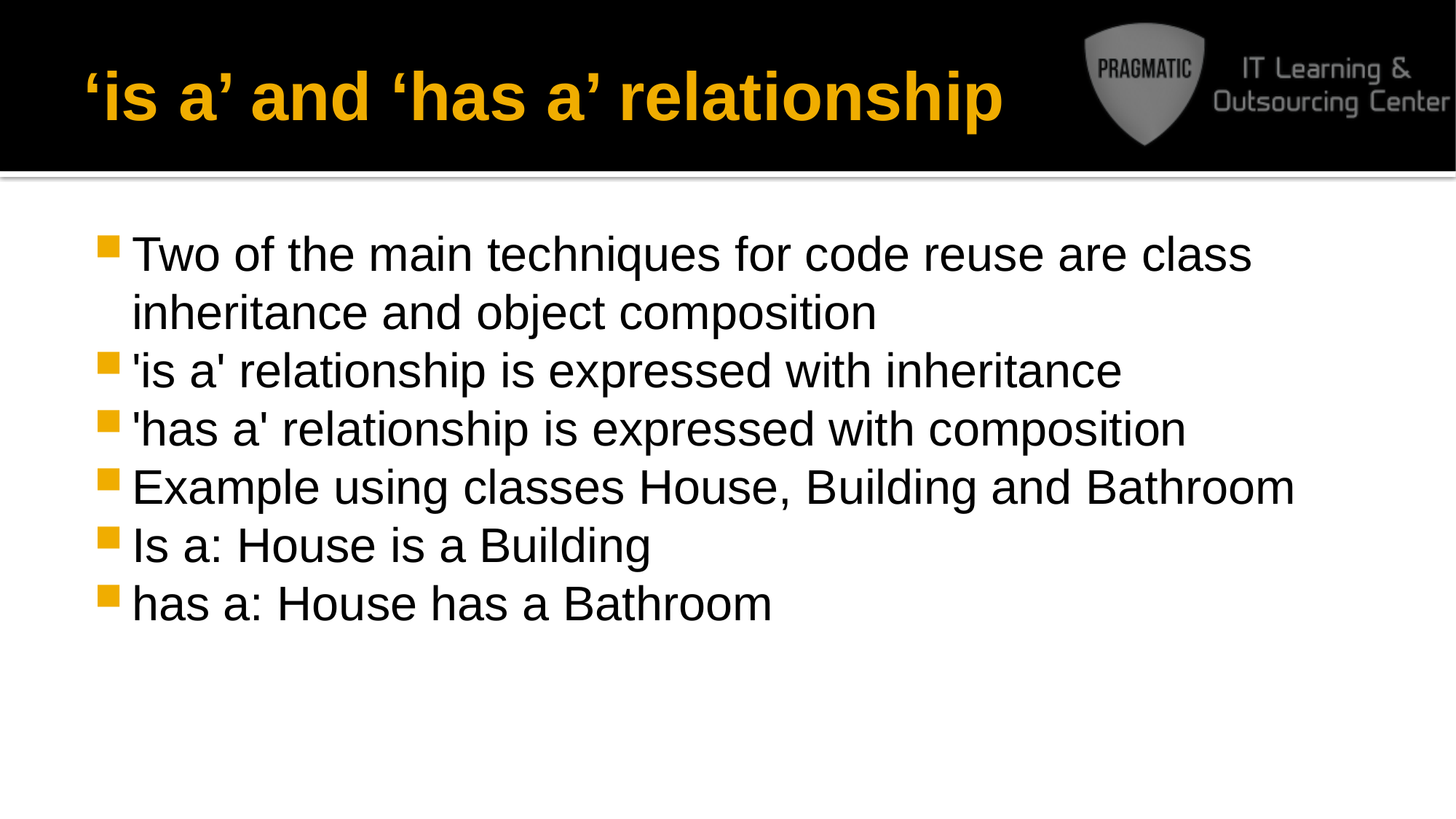

# ‘is a’ and ‘has a’ relationship
Two of the main techniques for code reuse are class inheritance and object composition
'is a' relationship is expressed with inheritance
'has a' relationship is expressed with composition
Example using classes House, Building and Bathroom
Is a: House is a Building
has a: House has a Bathroom